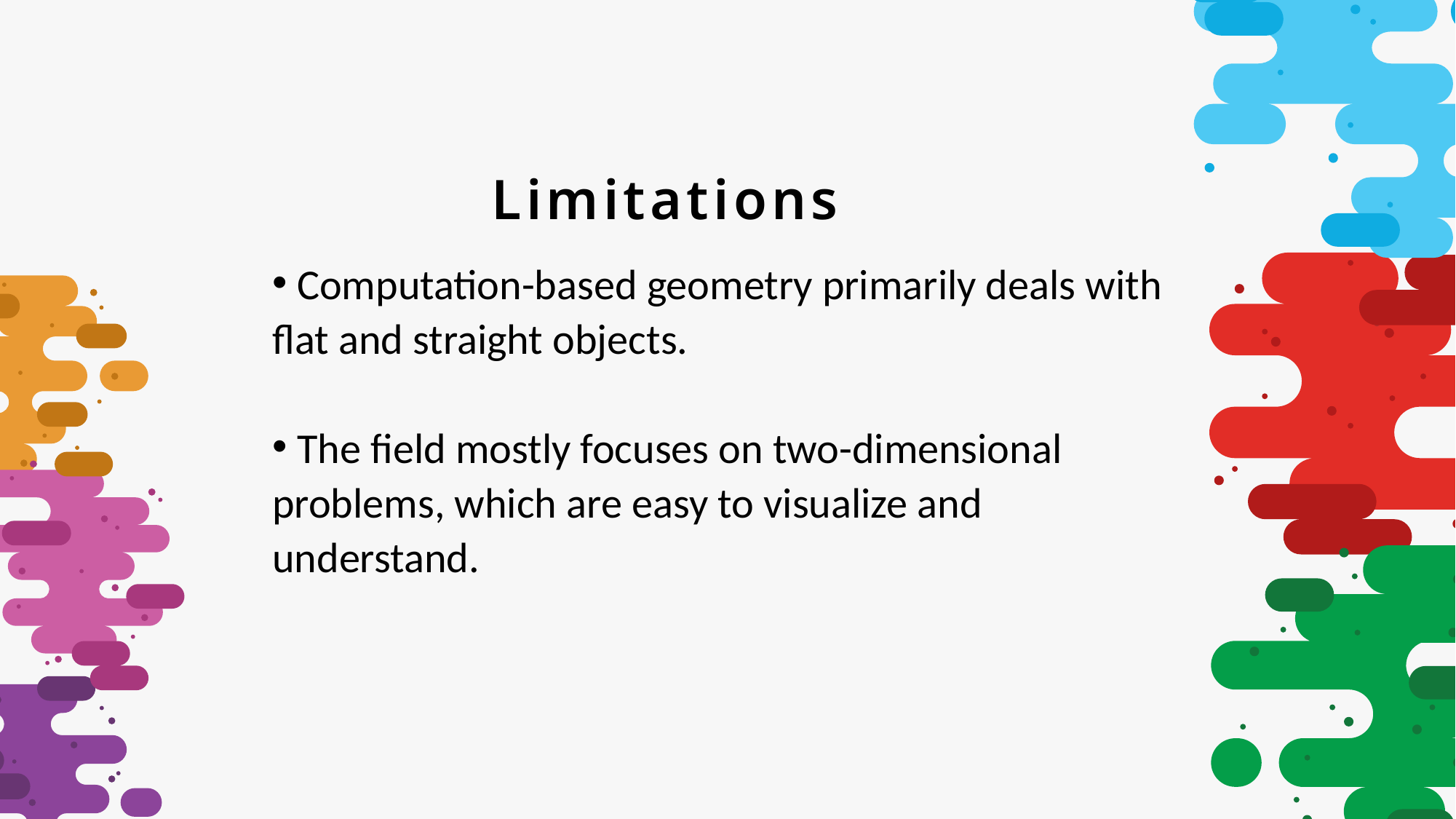

Limitations
 Computation-based geometry primarily deals with flat and straight objects.

 The field mostly focuses on two-dimensional problems, which are easy to visualize and understand.